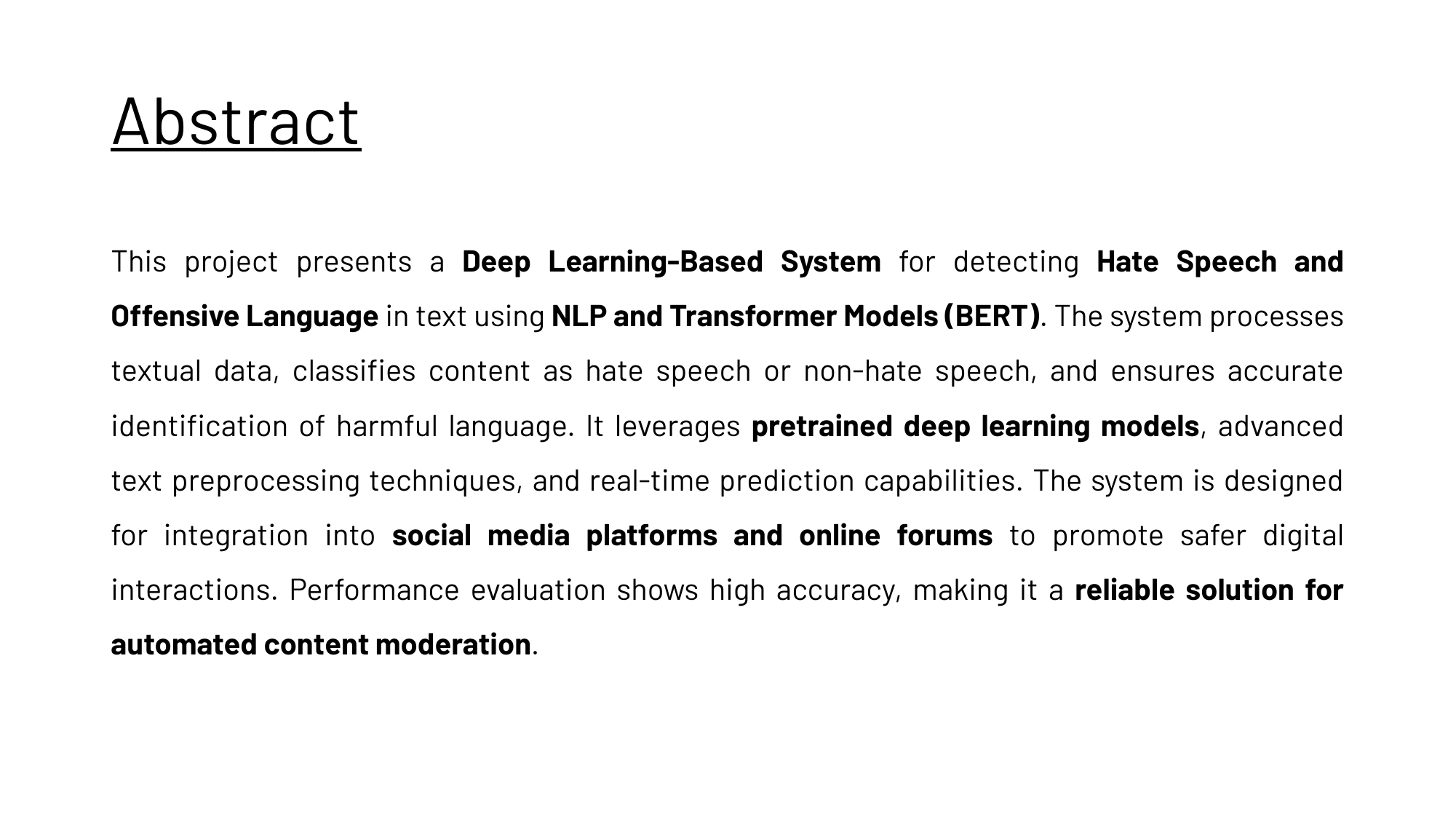

# Abstract
This project presents a Deep Learning-Based System for detecting Hate Speech and Offensive Language in text using NLP and Transformer Models (BERT). The system processes textual data, classifies content as hate speech or non-hate speech, and ensures accurate identification of harmful language. It leverages pretrained deep learning models, advanced text preprocessing techniques, and real-time prediction capabilities. The system is designed for integration into social media platforms and online forums to promote safer digital interactions. Performance evaluation shows high accuracy, making it a reliable solution for automated content moderation.